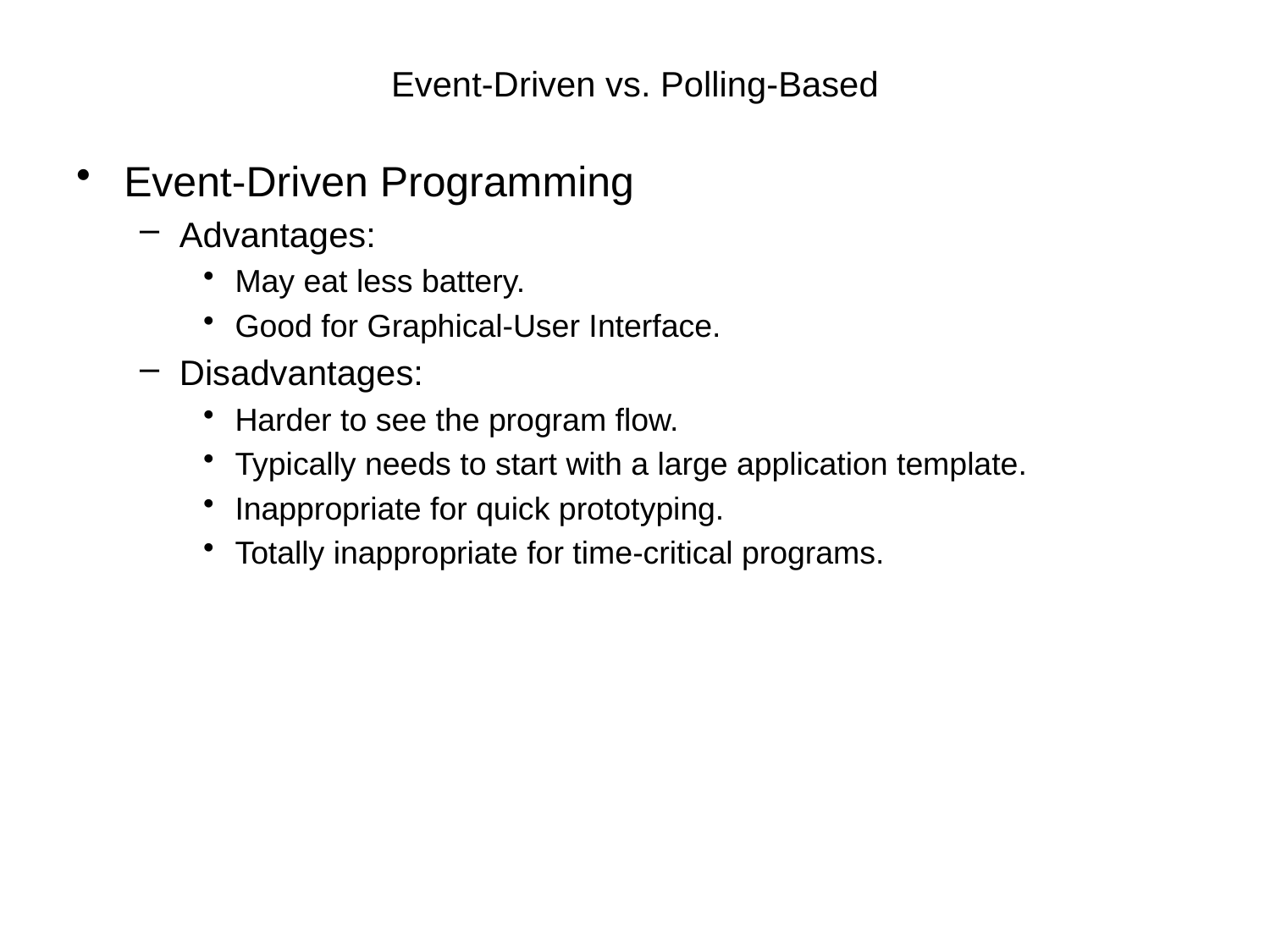

# Event-Driven vs. Polling-Based
Event-Driven Programming
Advantages:
May eat less battery.
Good for Graphical-User Interface.
Disadvantages:
Harder to see the program flow.
Typically needs to start with a large application template.
Inappropriate for quick prototyping.
Totally inappropriate for time-critical programs.